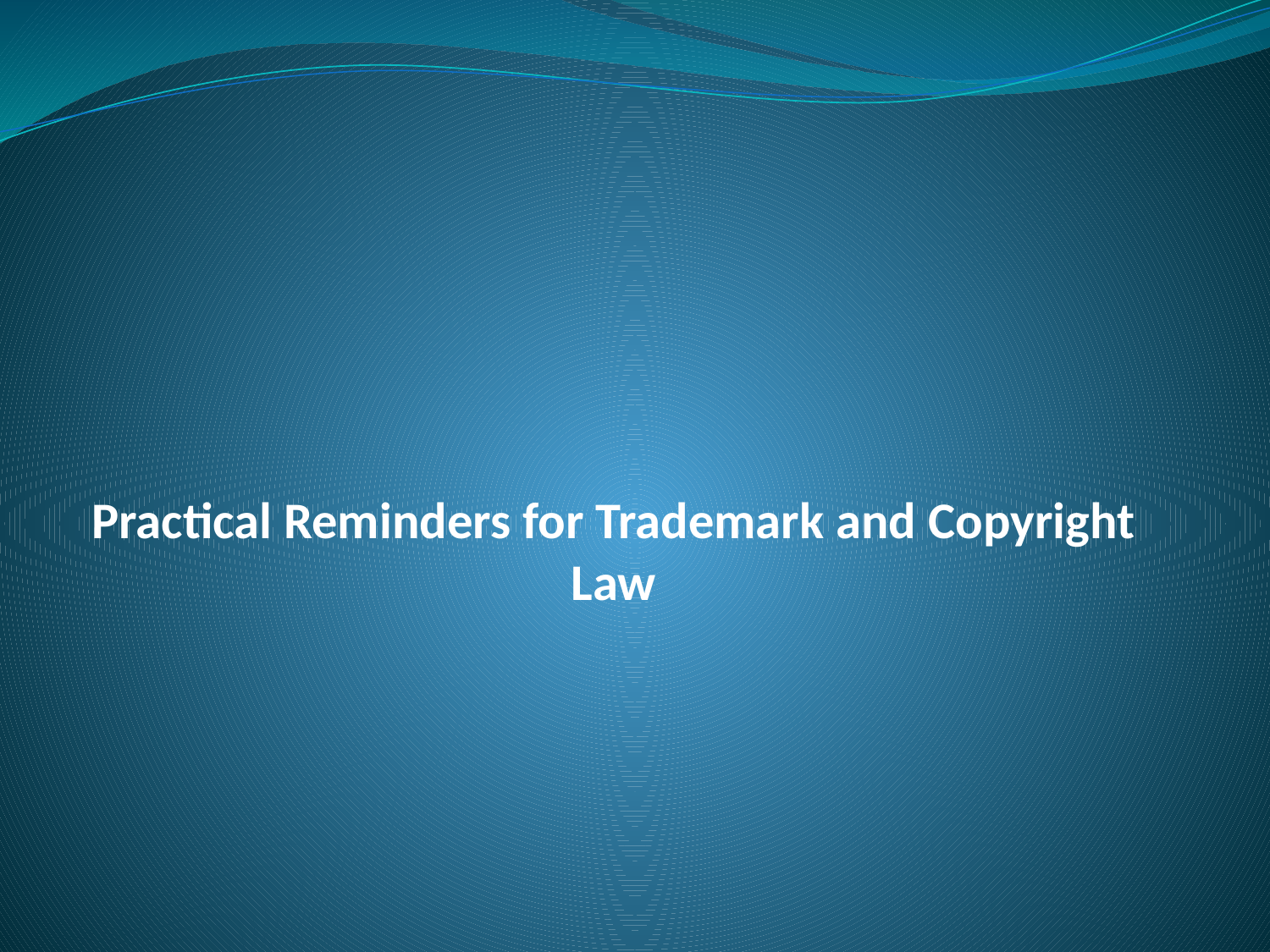

# Practical Reminders for Trademark and Copyright Law